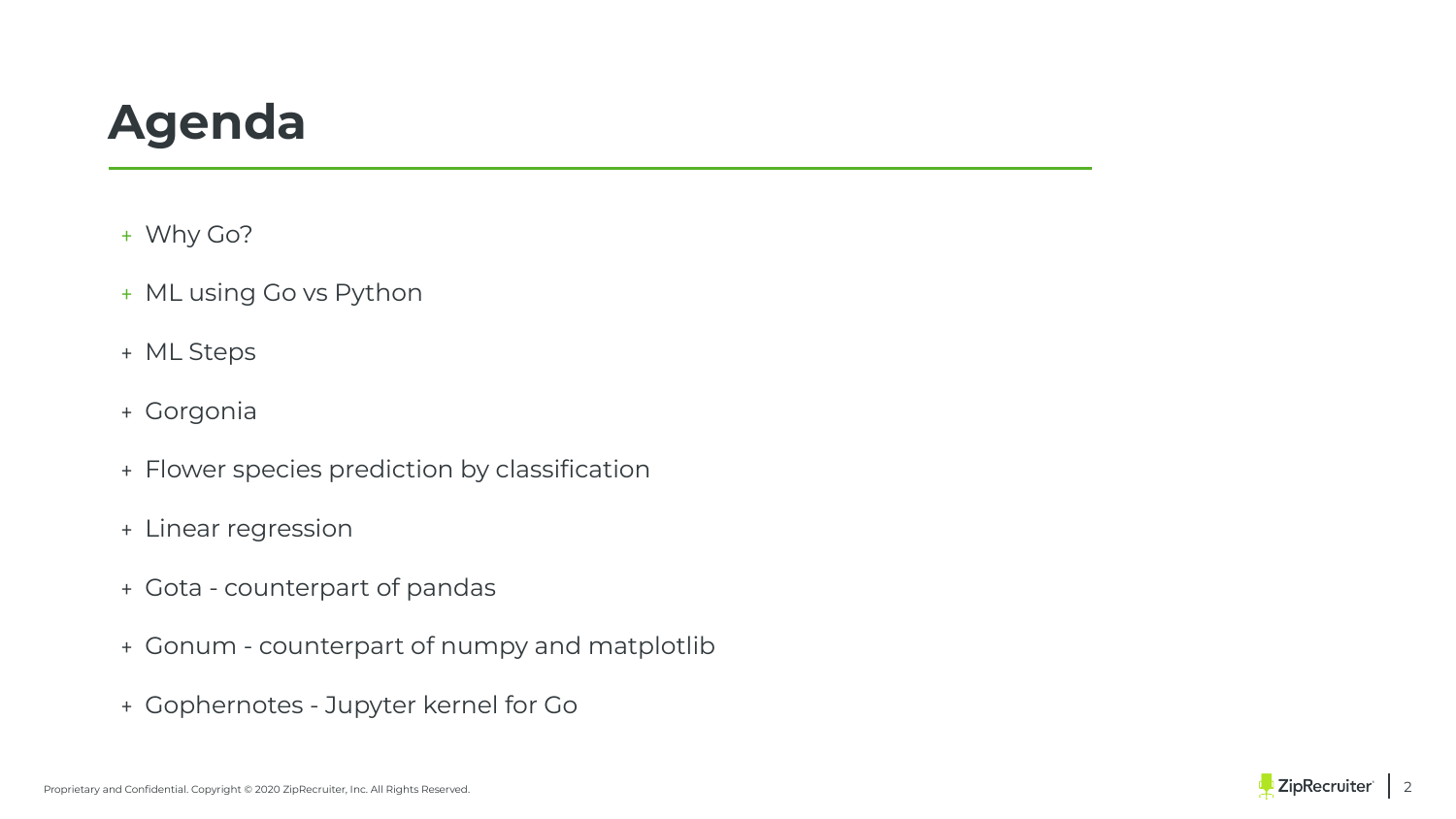

Agenda

Why Go?
ML using Go vs Python
ML Steps
Gorgonia
Flower species prediction by classification
Linear regression
Gota - counterpart of pandas
Gonum - counterpart of numpy and matplotlib
Gophernotes - Jupyter kernel for Go